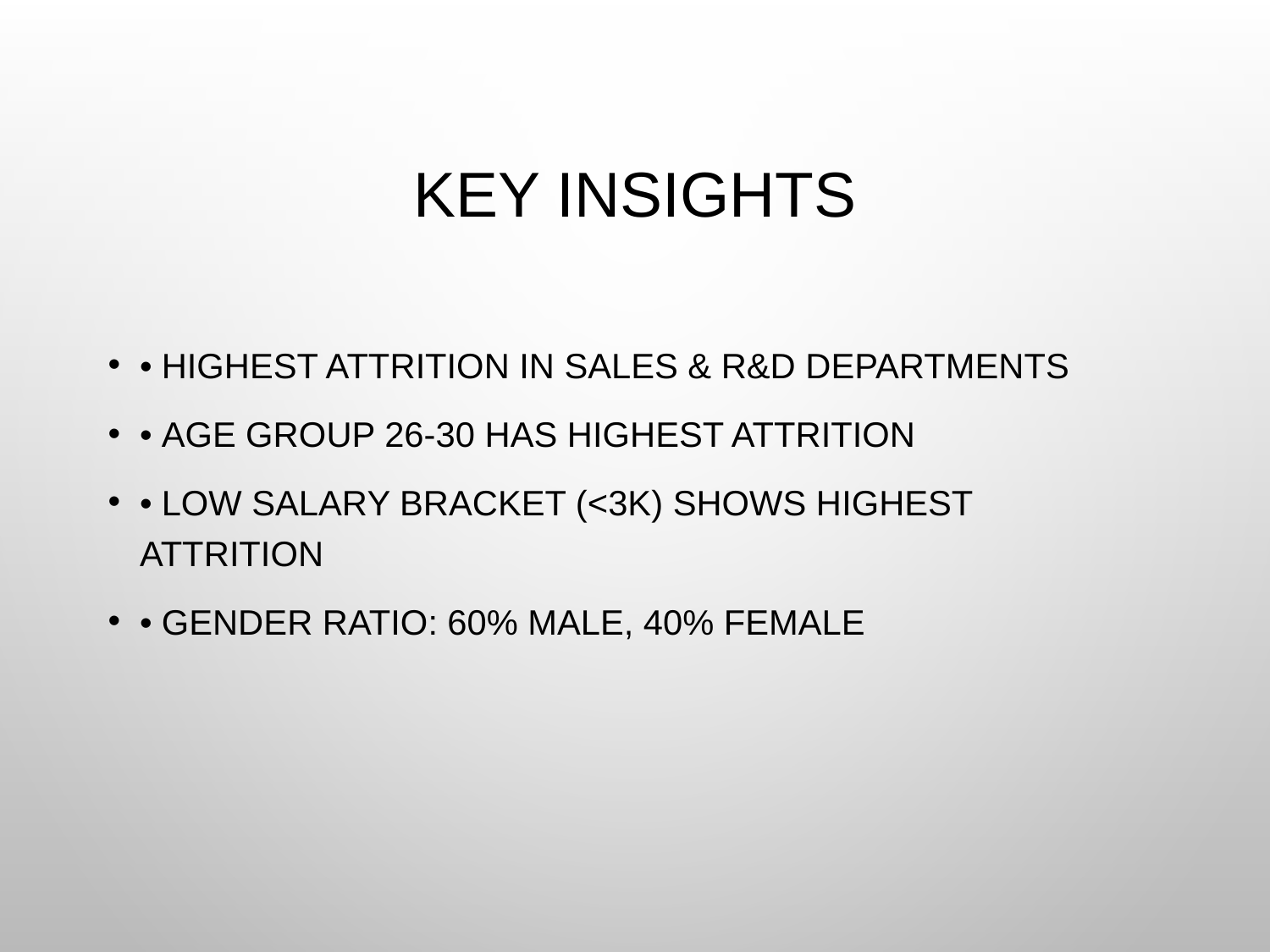

# Key Insights
• Highest Attrition in Sales & R&D departments
• Age group 26-30 has highest attrition
• Low salary bracket (<3k) shows highest attrition
• Gender ratio: 60% Male, 40% Female